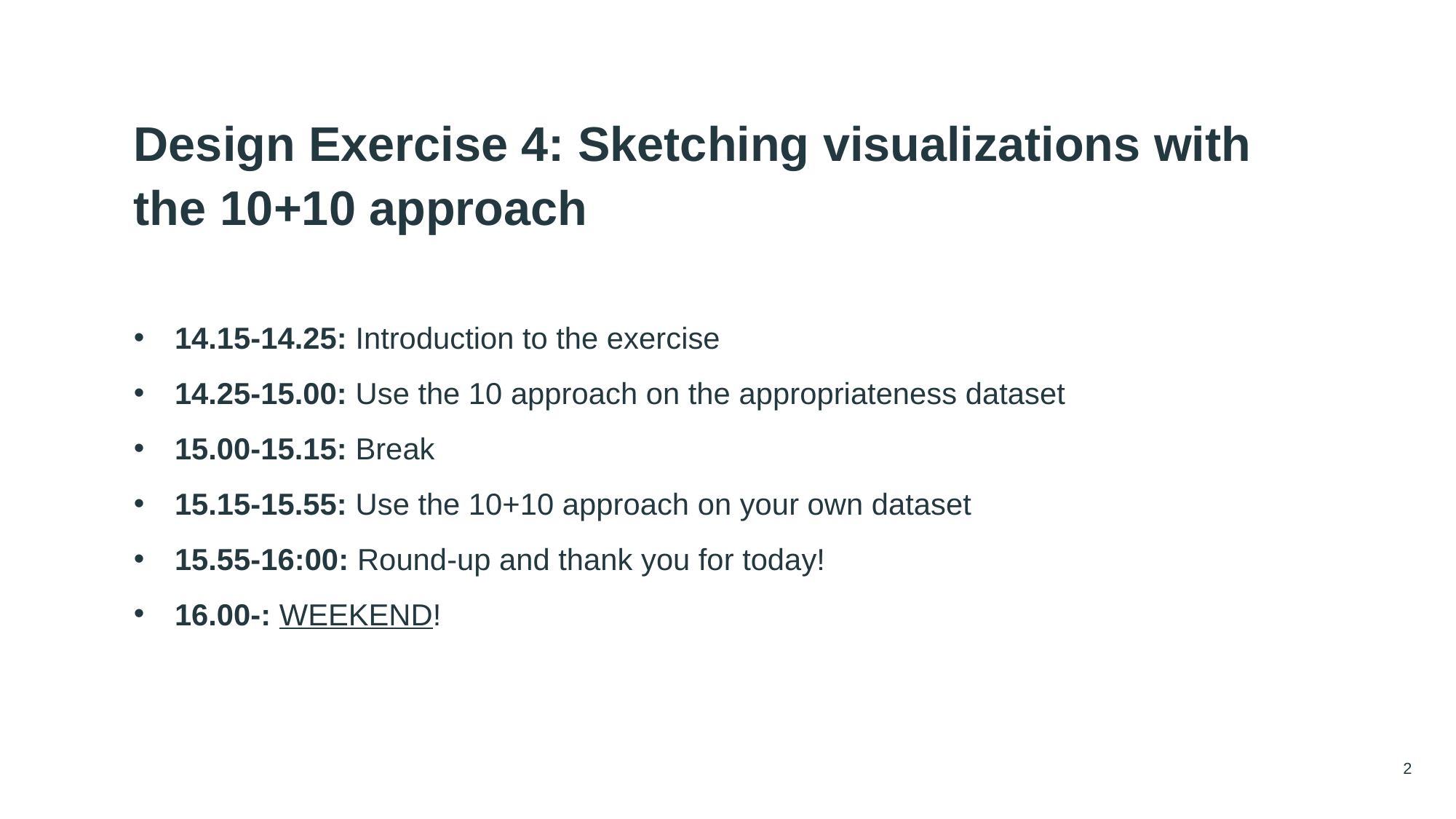

# Design Exercise 4: Sketching visualizations with the 10+10 approach

14.15-14.25: Introduction to the exercise
14.25-15.00: Use the 10 approach on the appropriateness dataset
15.00-15.15: Break
15.15-15.55: Use the 10+10 approach on your own dataset
15.55-16:00: Round-up and thank you for today!
16.00-: WEEKEND!

2